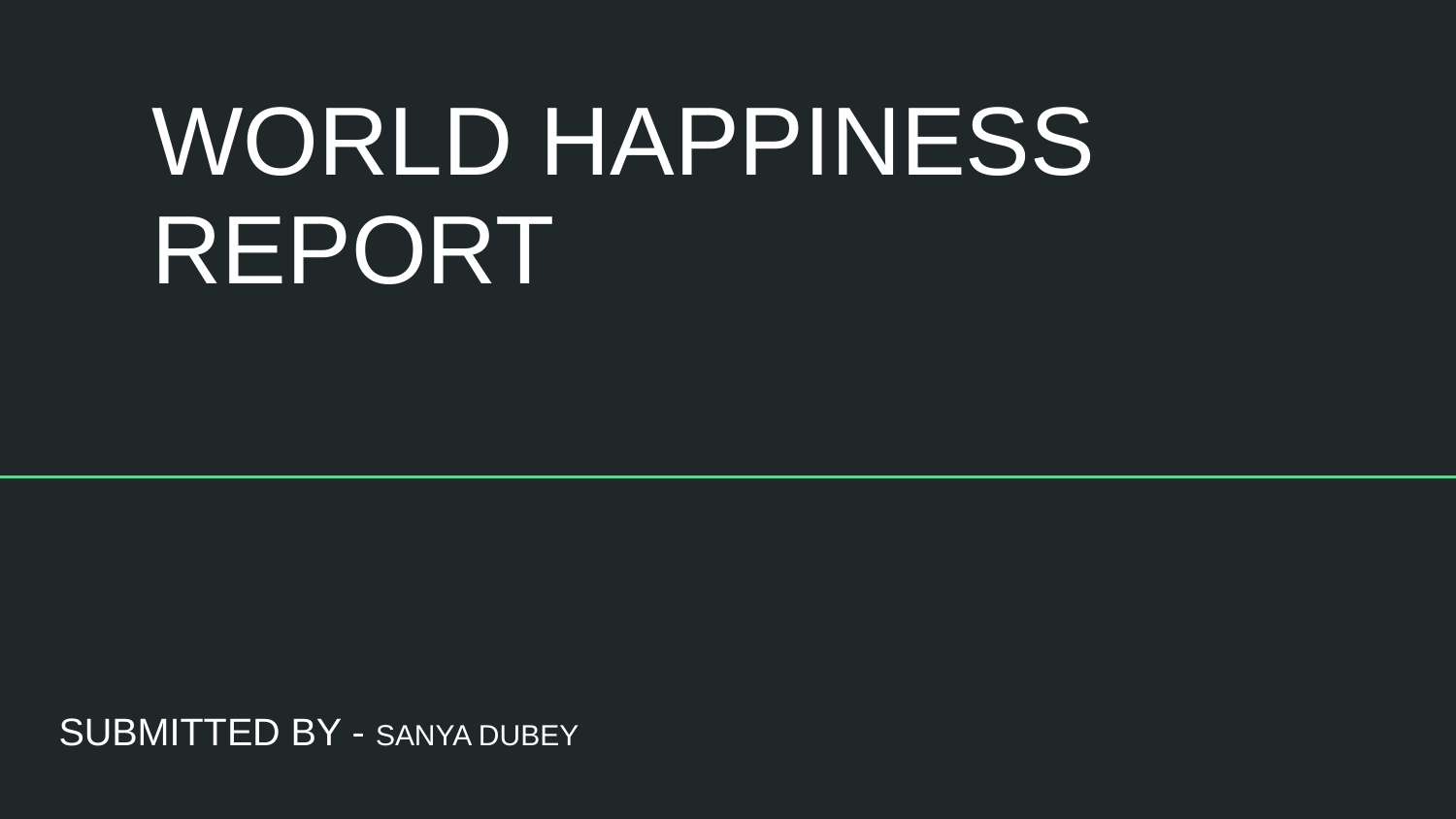

# WORLD HAPPINESS REPORT
SUBMITTED BY - SANYA DUBEY